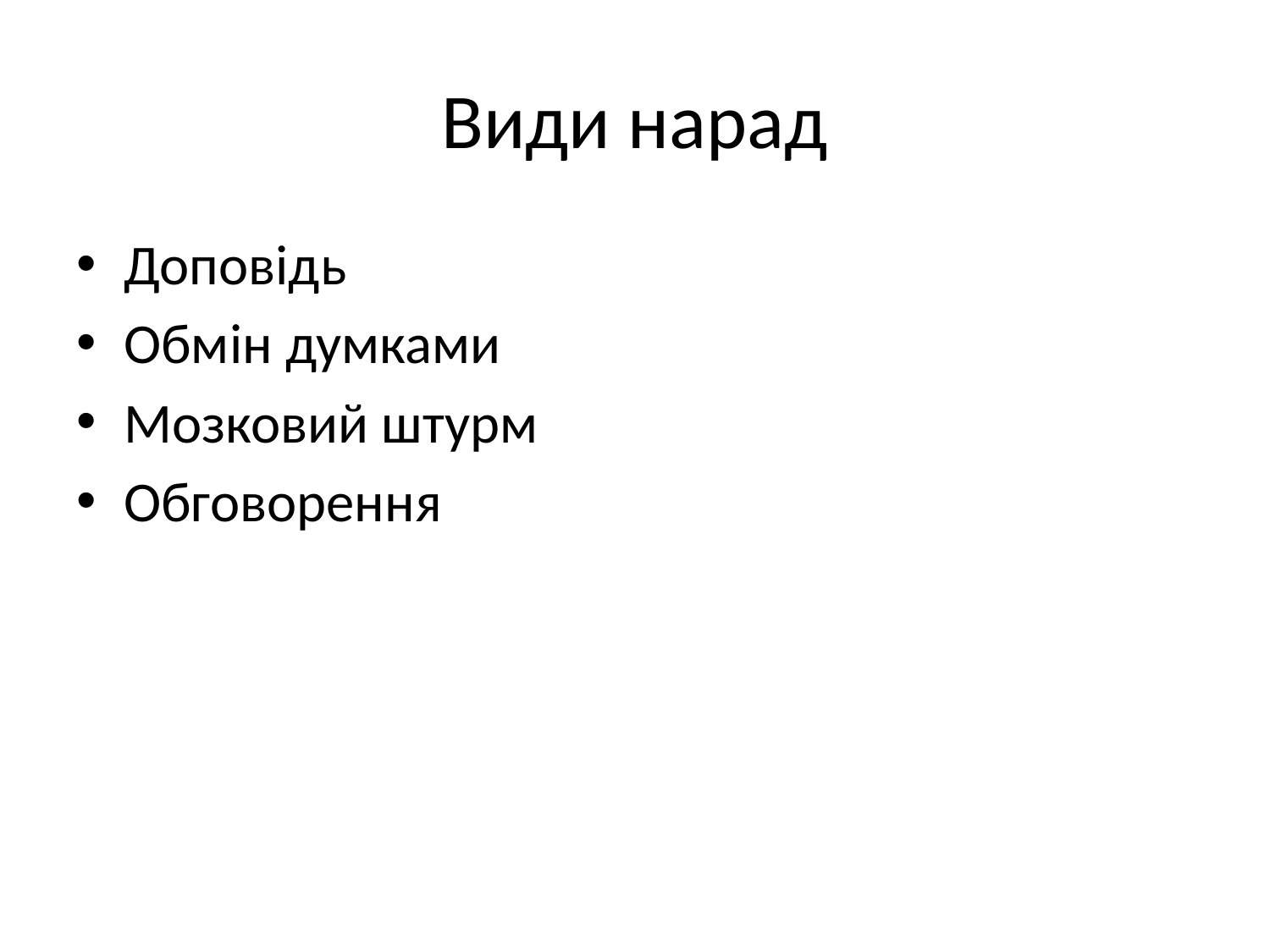

# Види нарад
Доповідь
Обмін думками
Мозковий штурм
Обговорення